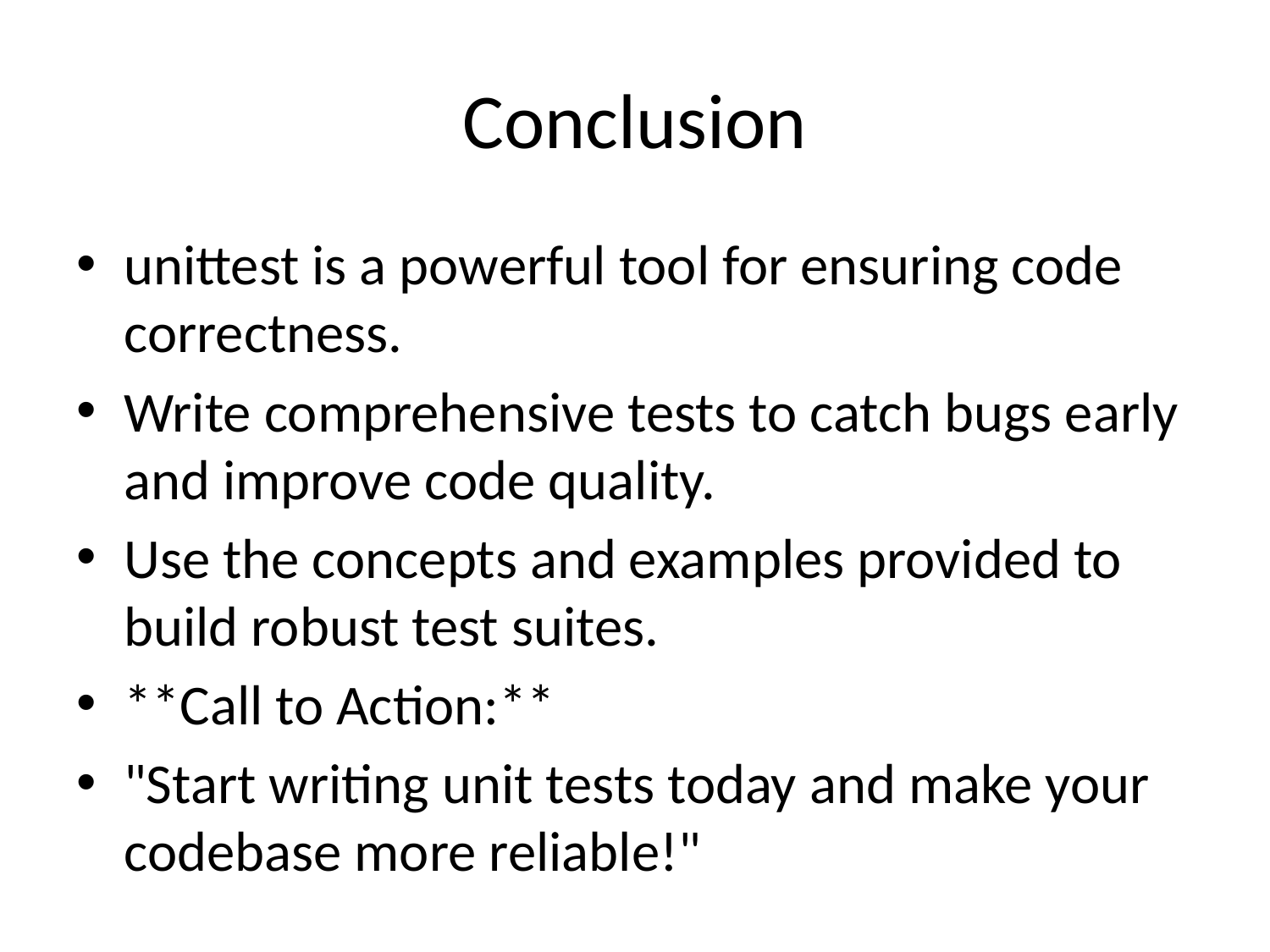

# Conclusion
unittest is a powerful tool for ensuring code correctness.
Write comprehensive tests to catch bugs early and improve code quality.
Use the concepts and examples provided to build robust test suites.
**Call to Action:**
"Start writing unit tests today and make your codebase more reliable!"